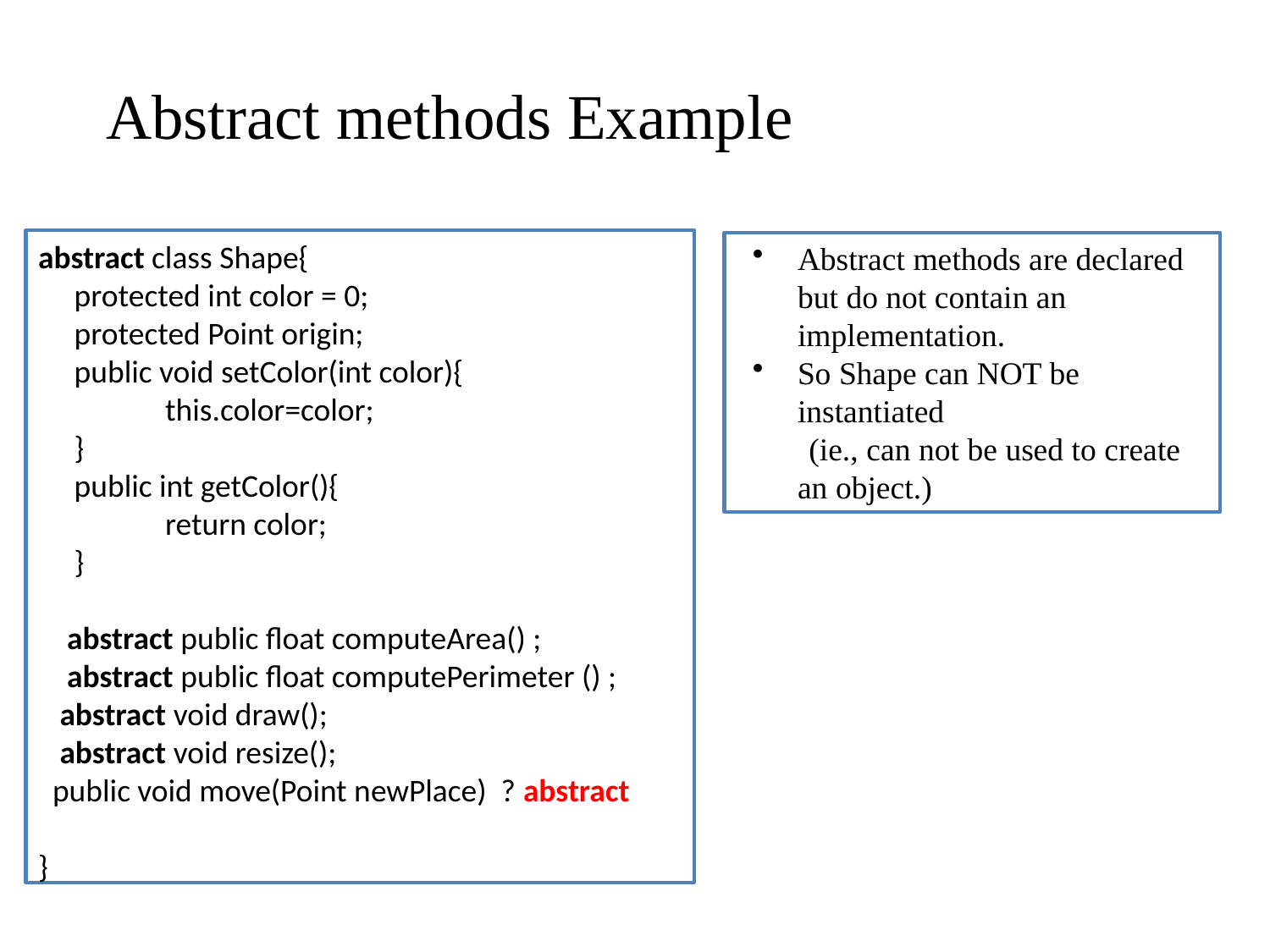

Abstract methods Example
abstract class Shape{
     protected int color = 0;
     protected Point origin;
     public void setColor(int color){
	this.color=color;
     }
     public int getColor(){
	return color;
     }

    abstract public float computeArea() ;
    abstract public float computePerimeter () ;
   abstract void draw();
   abstract void resize();
  public void move(Point newPlace)  ? abstract

}
Abstract methods are declared but do not contain an implementation.
So Shape can NOT be instantiated
       (ie., can not be used to create an object.)